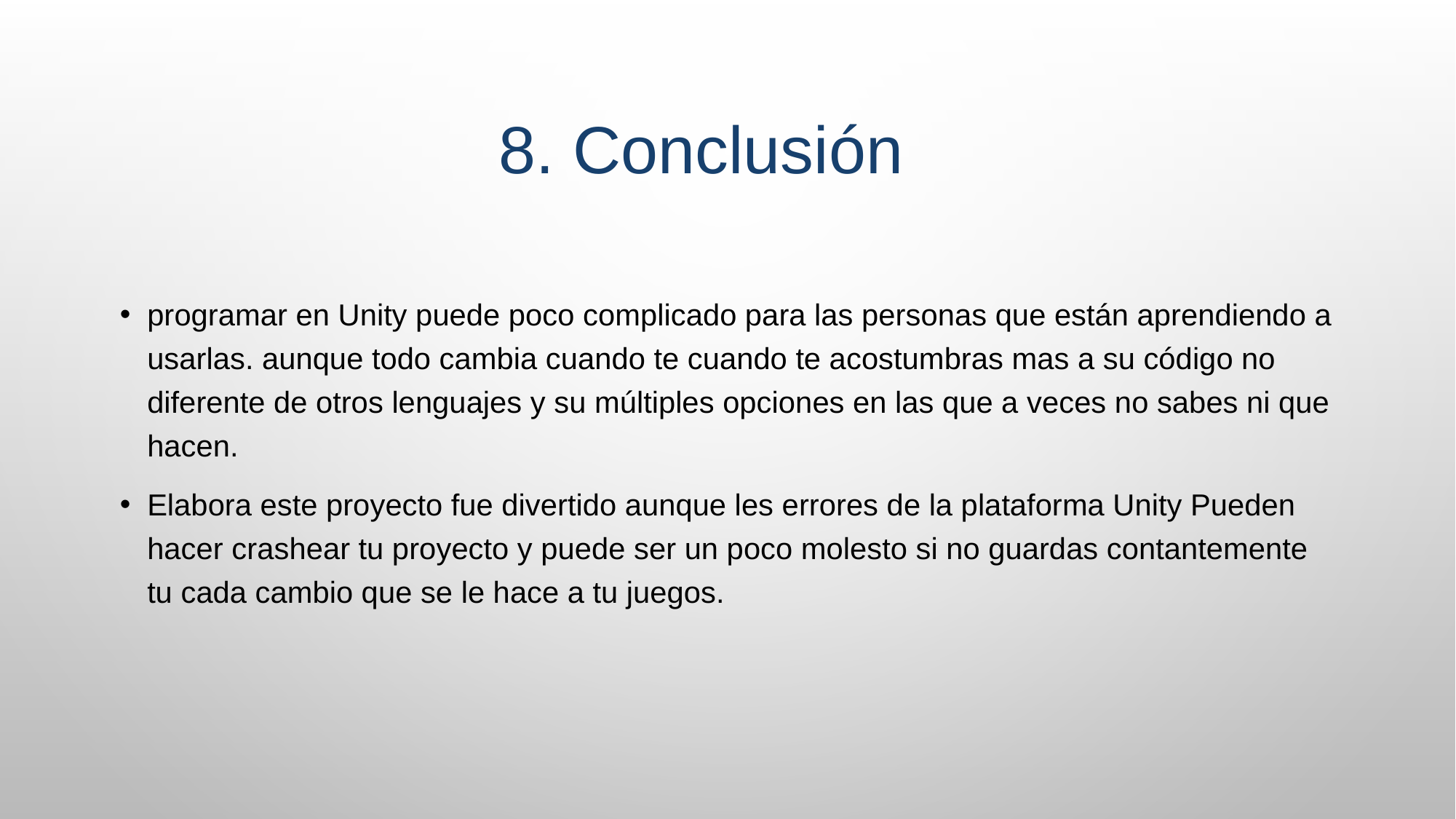

8. Conclusión
programar en Unity puede poco complicado para las personas que están aprendiendo a usarlas. aunque todo cambia cuando te cuando te acostumbras mas a su código no diferente de otros lenguajes y su múltiples opciones en las que a veces no sabes ni que hacen.
Elabora este proyecto fue divertido aunque les errores de la plataforma Unity Pueden hacer crashear tu proyecto y puede ser un poco molesto si no guardas contantemente tu cada cambio que se le hace a tu juegos.